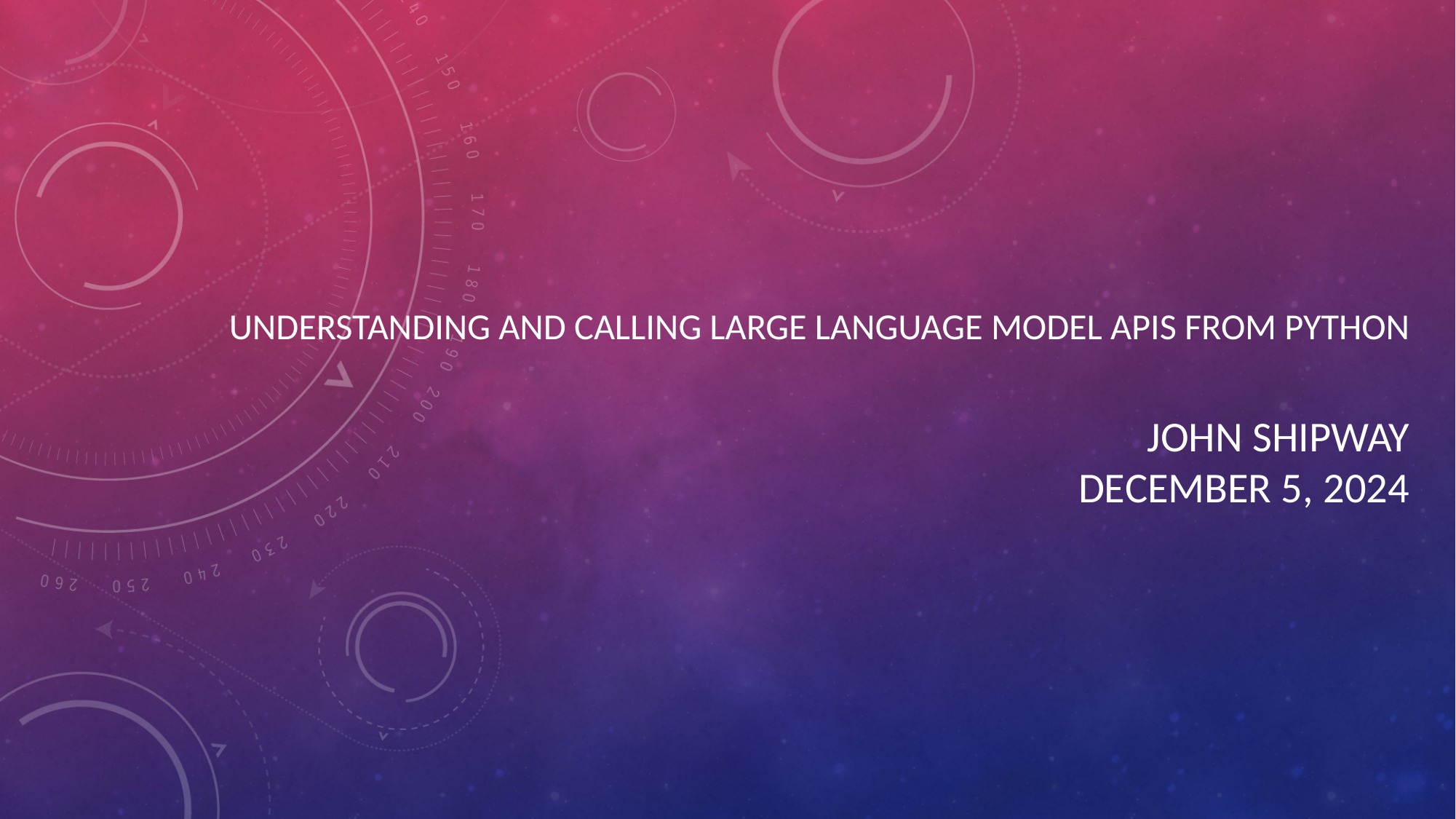

# Understanding and CALLING LARGE LANGUAGE MODEL APIs FROM PYTHON john shipway December 5, 2024